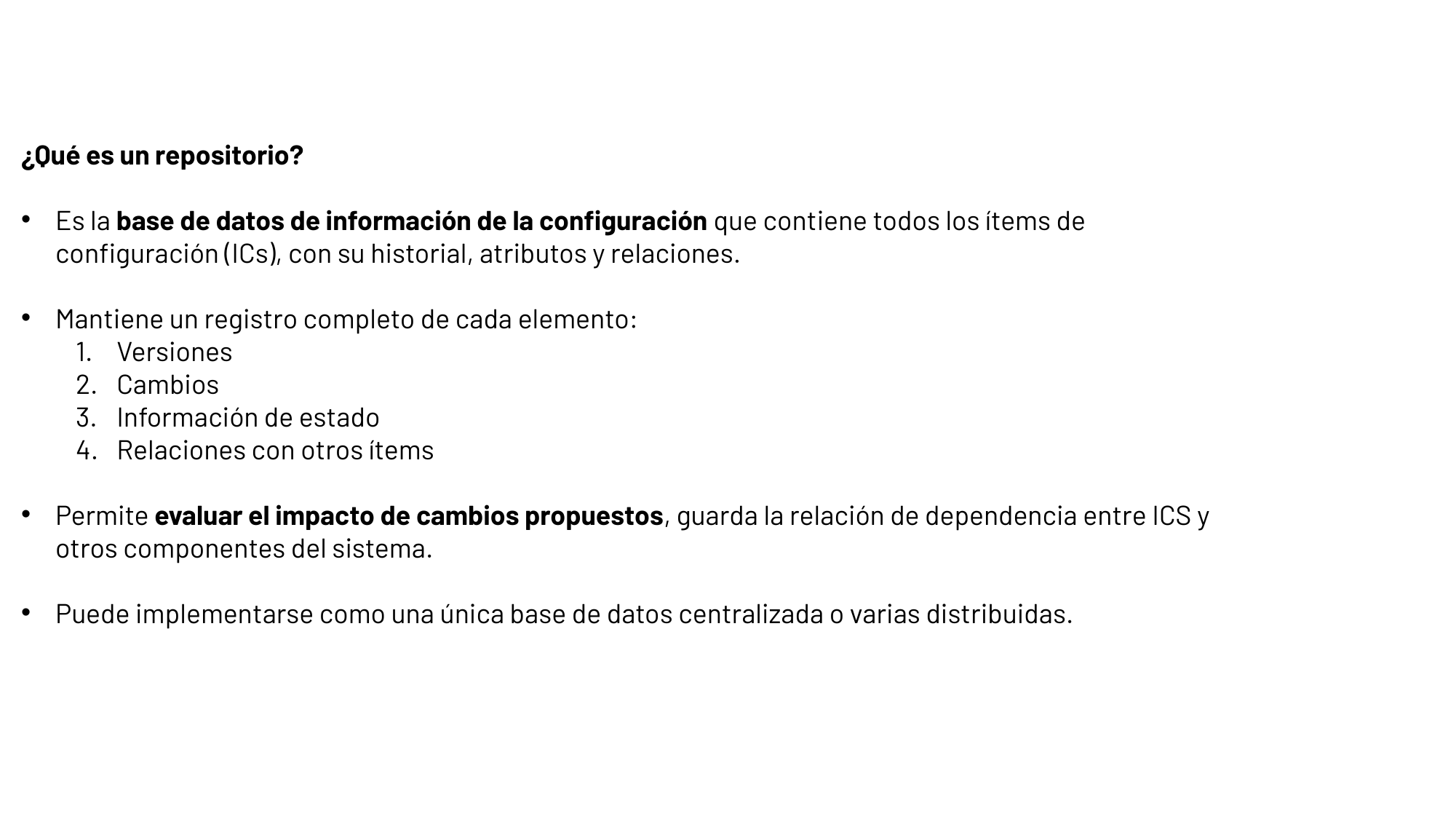

¿Qué es un repositorio?

Es la base de datos de información de la configuración que contiene todos los ítems de configuración (ICs), con su historial, atributos y relaciones.

Mantiene un registro completo de cada elemento:
Versiones
Cambios
Información de estado
Relaciones con otros ítems

Permite evaluar el impacto de cambios propuestos, guarda la relación de dependencia entre ICS y otros componentes del sistema.

Puede implementarse como una única base de datos centralizada o varias distribuidas.